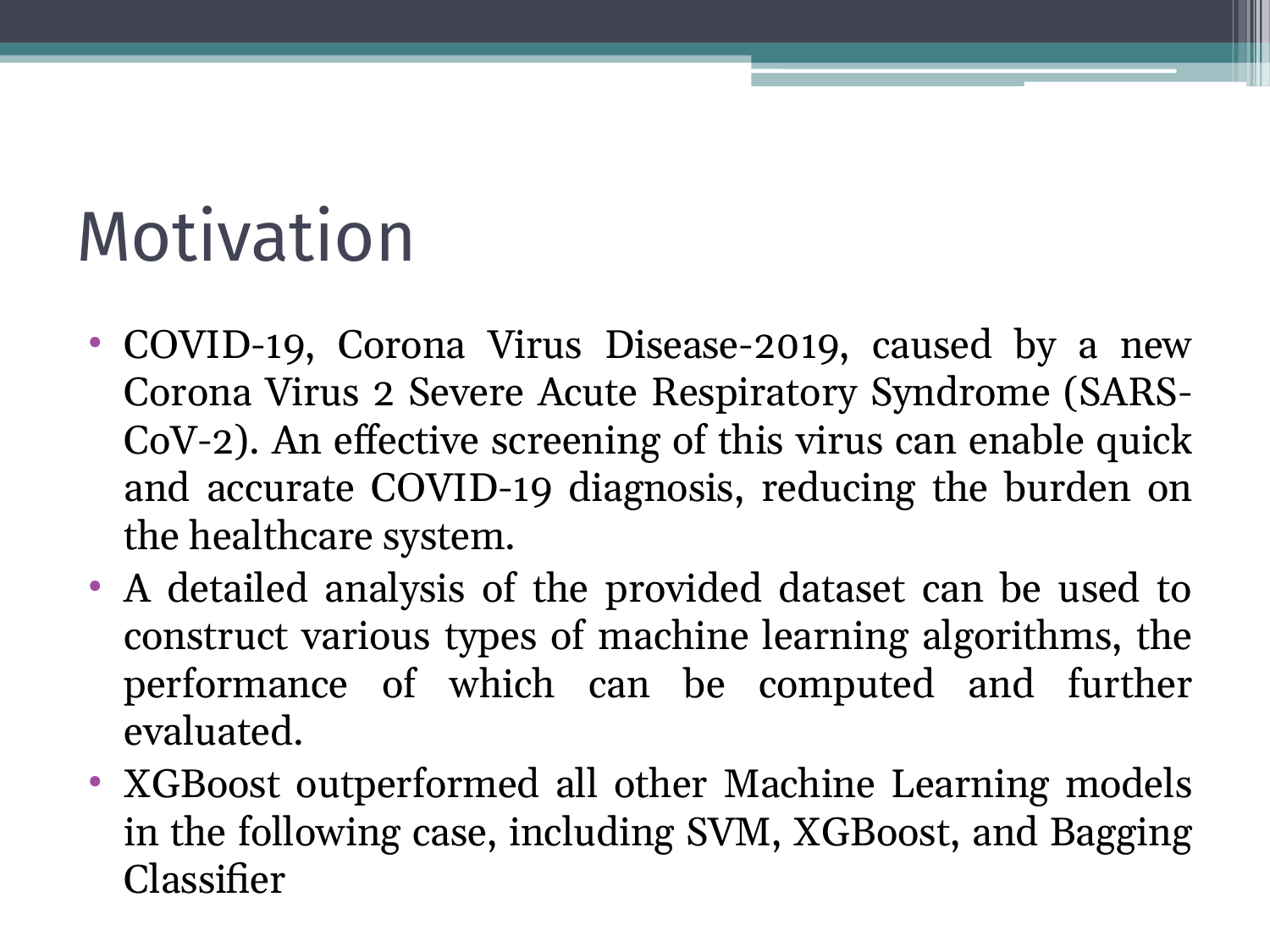

# Motivation
COVID-19, Corona Virus Disease-2019, caused by a new Corona Virus 2 Severe Acute Respiratory Syndrome (SARS-CoV-2). An effective screening of this virus can enable quick and accurate COVID-19 diagnosis, reducing the burden on the healthcare system.
A detailed analysis of the provided dataset can be used to construct various types of machine learning algorithms, the performance of which can be computed and further evaluated.
XGBoost outperformed all other Machine Learning models in the following case, including SVM, XGBoost, and Bagging Classifier